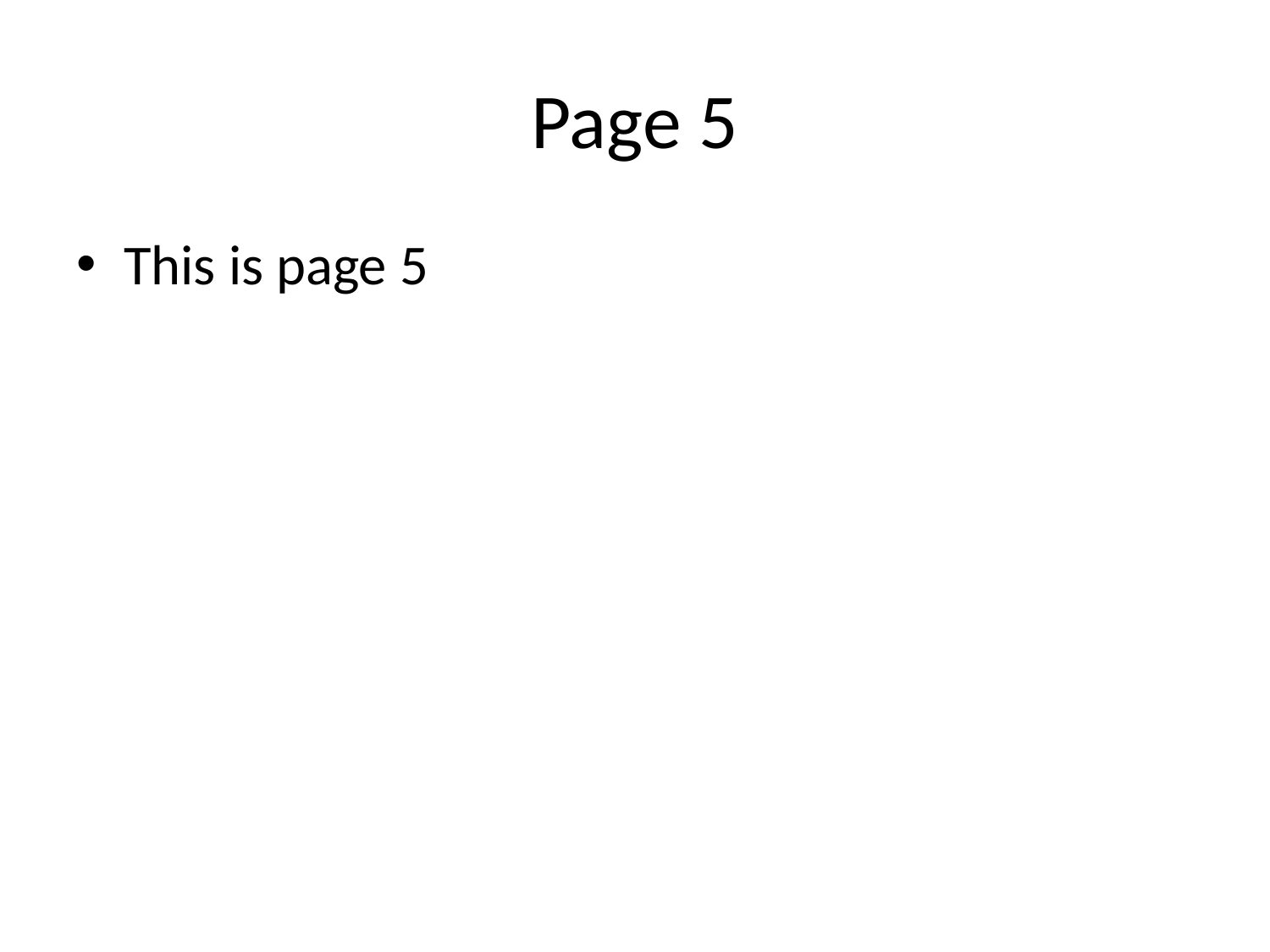

# Page 5
This is page 5